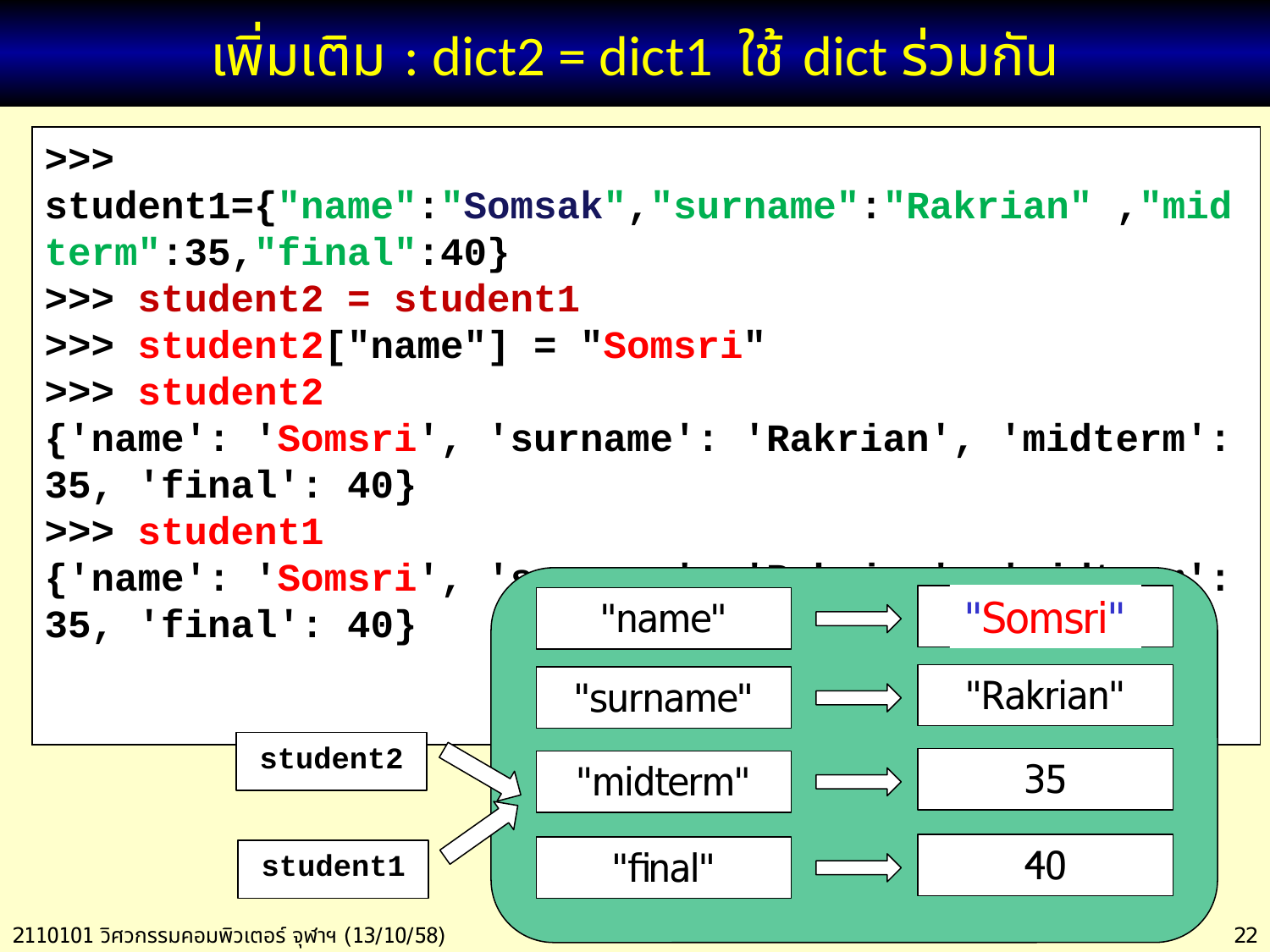

# เพิ่มเติม : dict2 = dict1  ใช้ dict ร่วมกัน
>>> student1={"name":"Somsak","surname":"Rakrian" ,"midterm":35,"final":40}
>>> student2 = student1
>>> student2["name"] = "Somsri"
>>> student2
{'name': 'Somsri', 'surname': 'Rakrian', 'midterm': 35, 'final': 40}
>>> student1
{'name': 'Somsri', 'surname': 'Rakrian', 'midterm': 35, 'final': 40}

"Somsak"
"name"

"Rakrian"
"surname"

35
"midterm"

40
"final"

"Somsri"
student2

student1